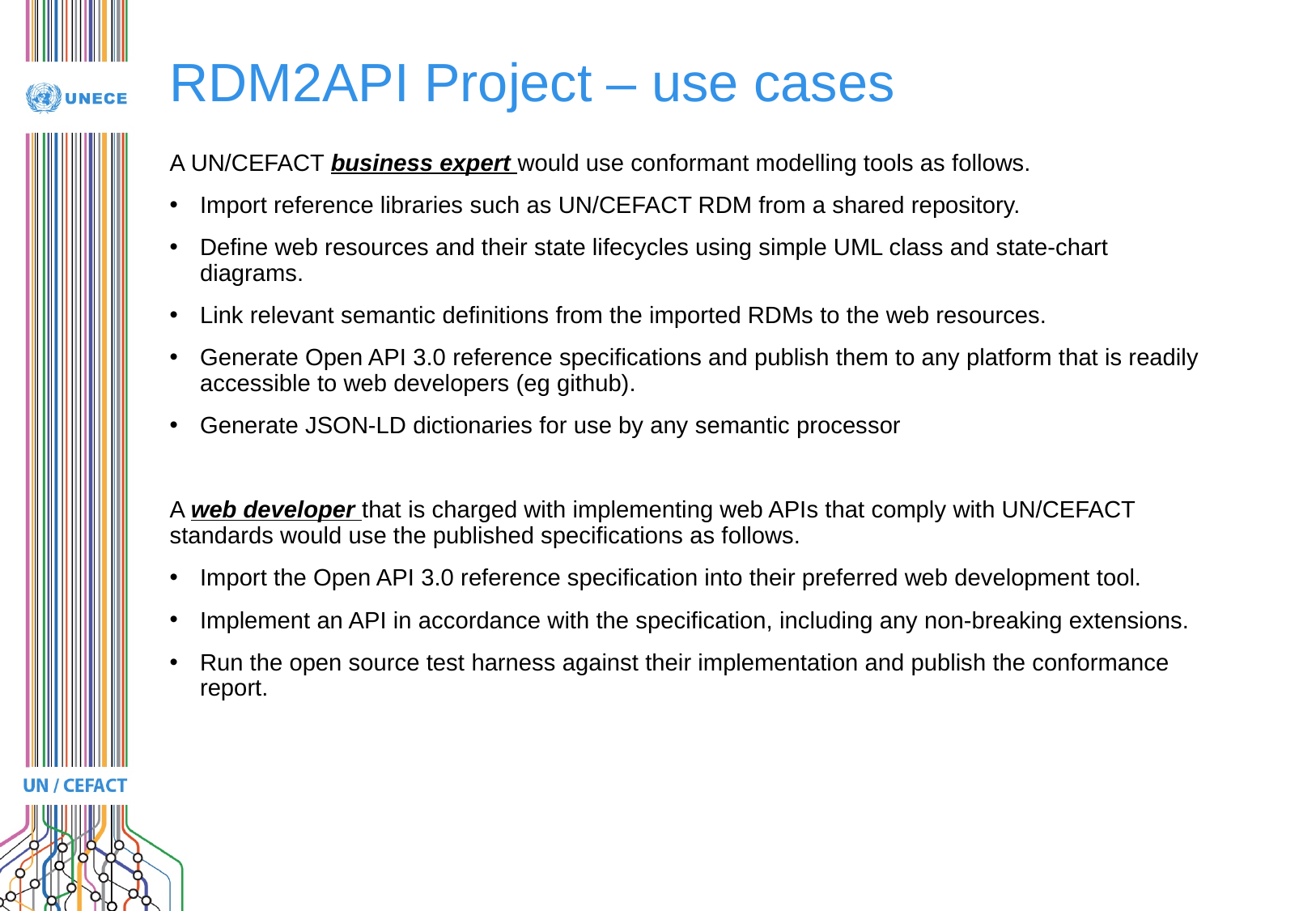

# RDM2API Project – use cases
A UN/CEFACT business expert would use conformant modelling tools as follows.
Import reference libraries such as UN/CEFACT RDM from a shared repository.
Define web resources and their state lifecycles using simple UML class and state-chart diagrams.
Link relevant semantic definitions from the imported RDMs to the web resources.
Generate Open API 3.0 reference specifications and publish them to any platform that is readily accessible to web developers (eg github).
Generate JSON-LD dictionaries for use by any semantic processor

A web developer that is charged with implementing web APIs that comply with UN/CEFACT standards would use the published specifications as follows.
Import the Open API 3.0 reference specification into their preferred web development tool.
Implement an API in accordance with the specification, including any non-breaking extensions.
Run the open source test harness against their implementation and publish the conformance report.